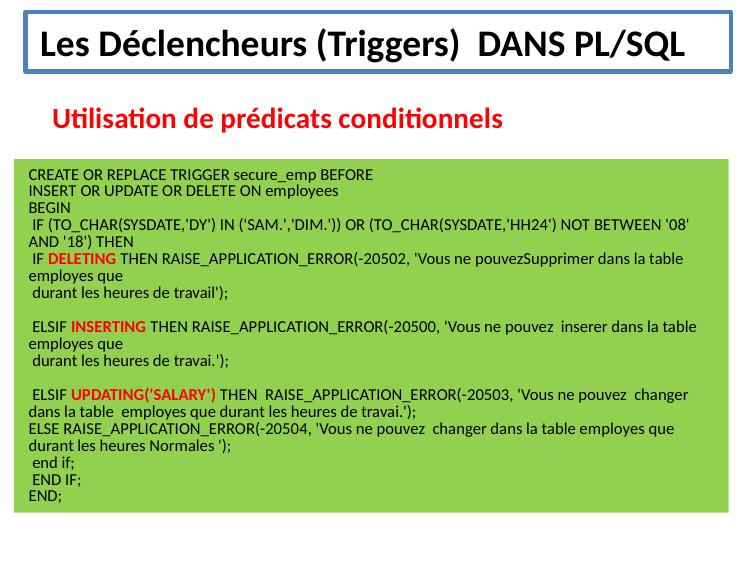

Les Déclencheurs (Triggers)  DANS PL/SQL
Utilisation de prédicats conditionnels
CREATE OR REPLACE TRIGGER secure_emp BEFORE
INSERT OR UPDATE OR DELETE ON employees
BEGIN
 IF (TO_CHAR(SYSDATE,'DY') IN ('SAM.','DIM.')) OR (TO_CHAR(SYSDATE,'HH24') NOT BETWEEN '08' AND '18') THEN
 IF DELETING THEN RAISE_APPLICATION_ERROR(-20502, 'Vous ne pouvezSupprimer dans la table employes que
 durant les heures de travail');

 ELSIF INSERTING THEN RAISE_APPLICATION_ERROR(-20500, 'Vous ne pouvez  inserer dans la table employes que
 durant les heures de travai.');

 ELSIF UPDATING('SALARY') THEN  RAISE_APPLICATION_ERROR(-20503, 'Vous ne pouvez  changer dans la table  employes que durant les heures de travai.');
ELSE RAISE_APPLICATION_ERROR(-20504, 'Vous ne pouvez  changer dans la table employes que durant les heures Normales ');
 end if;
 END IF;
END;